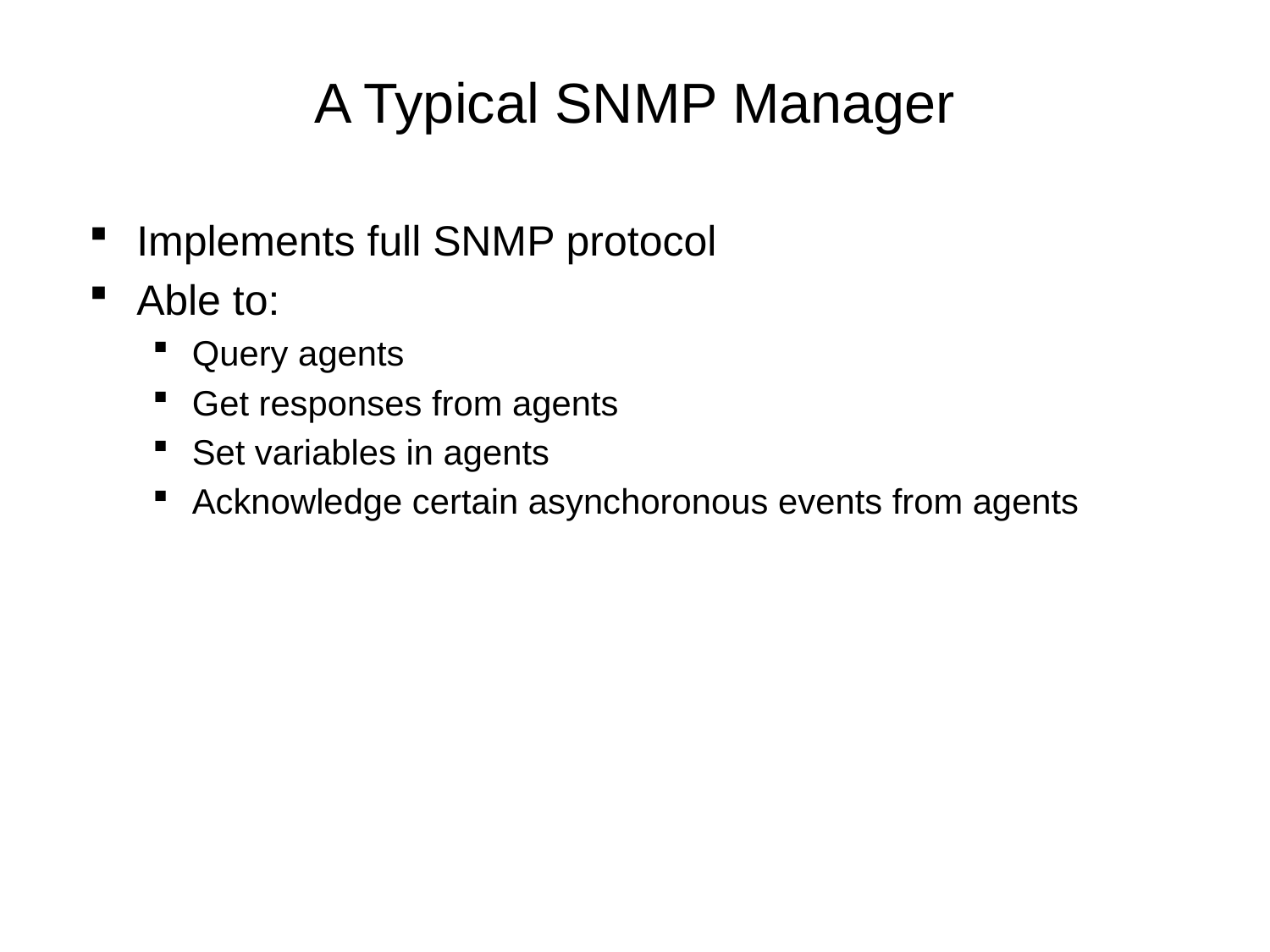

# A Typical SNMP Manager
Implements full SNMP protocol
Able to:
Query agents
Get responses from agents
Set variables in agents
Acknowledge certain asynchoronous events from agents